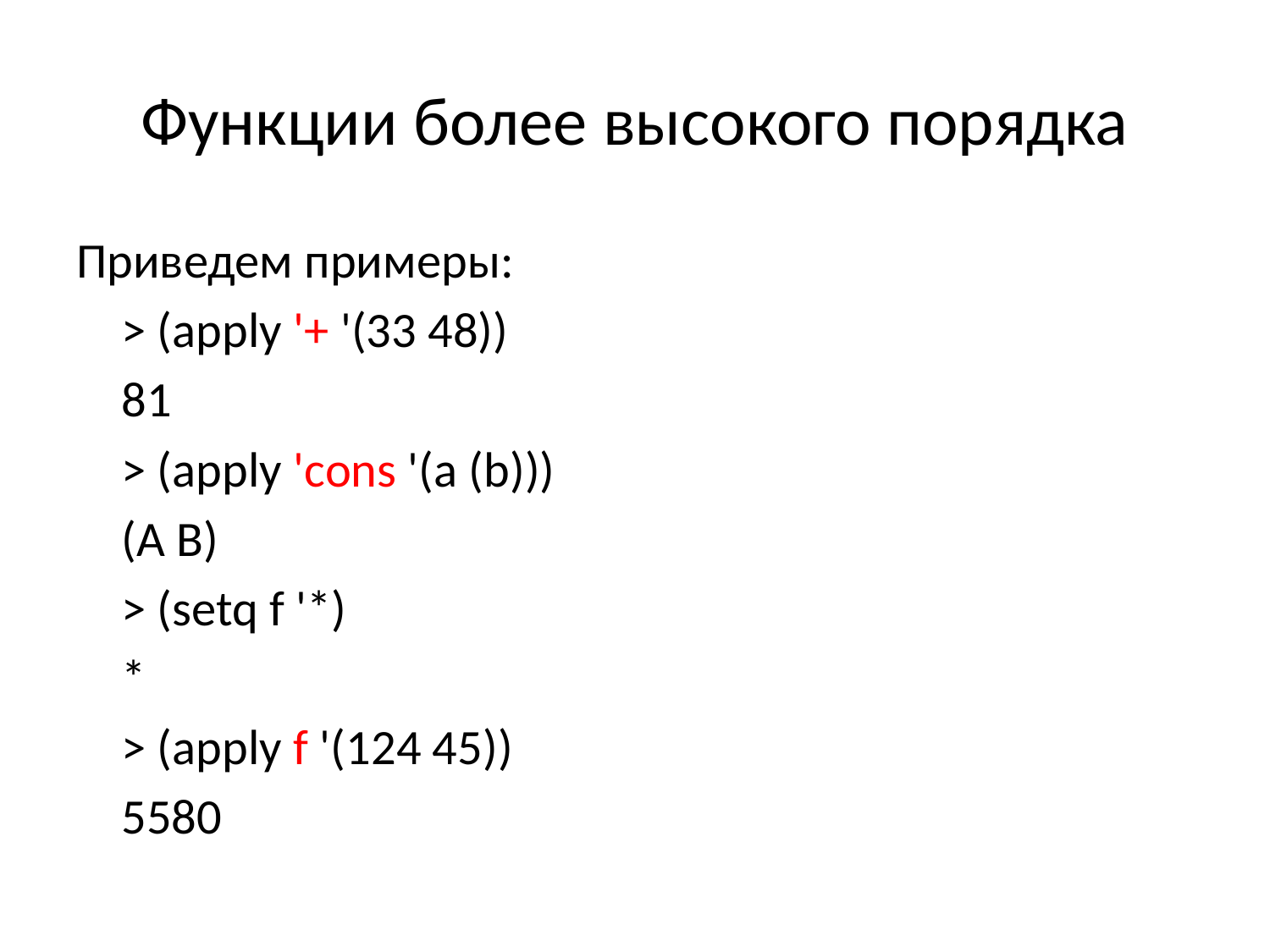

# Функции более высокого порядка
Приведем примеры:
	> (apply '+ '(33 48))
	81
	> (apply 'cons '(a (b)))
	(A B)
	> (setq f '*)
	*
	> (apply f '(124 45))
	5580